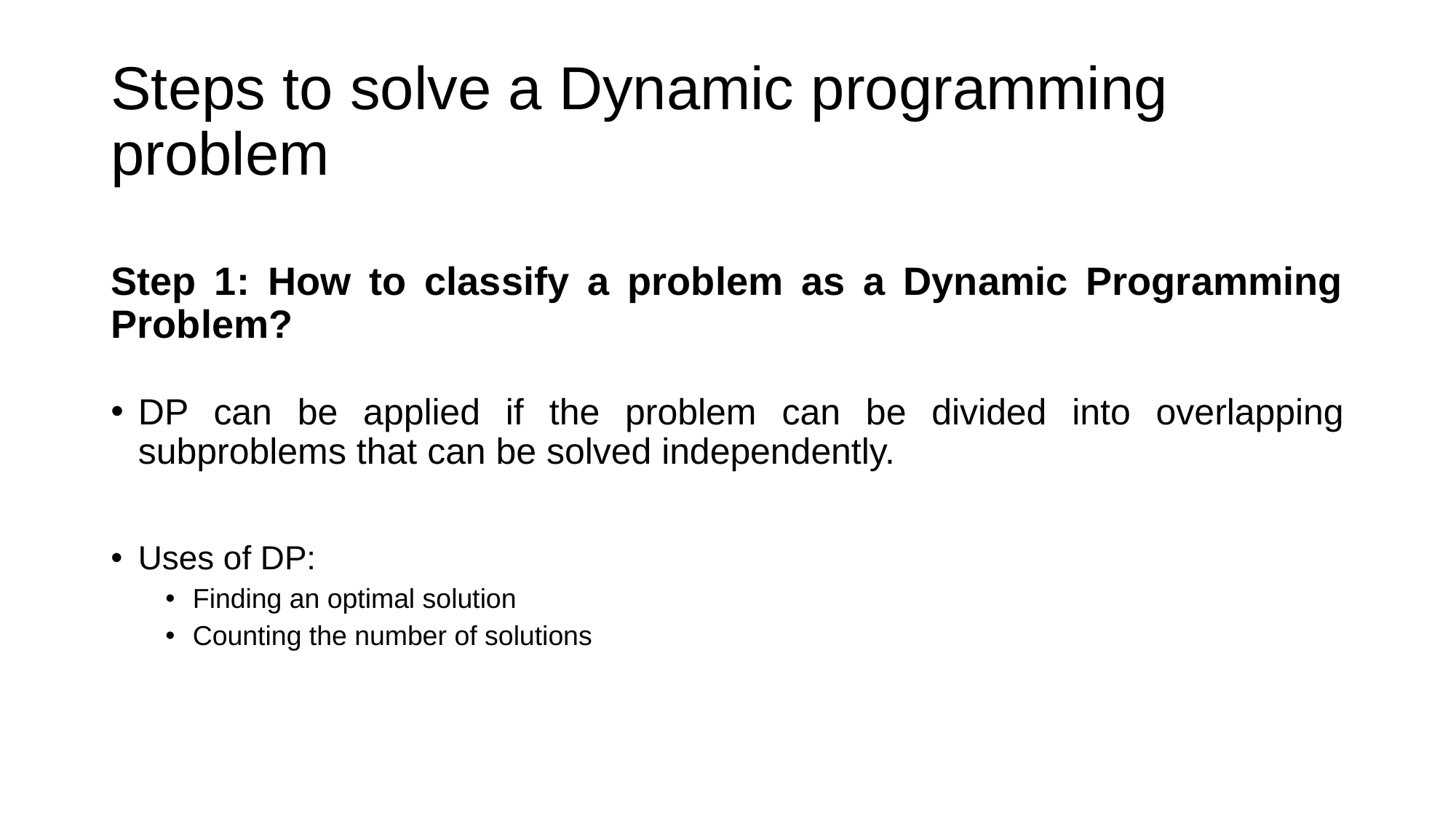

# Steps to solve a Dynamic programming problem
Step 1: How to classify a problem as a Dynamic Programming Problem?

DP can be applied if the problem can be divided into overlapping subproblems that can be solved independently.

Uses of DP:
Finding an optimal solution
Counting the number of solutions